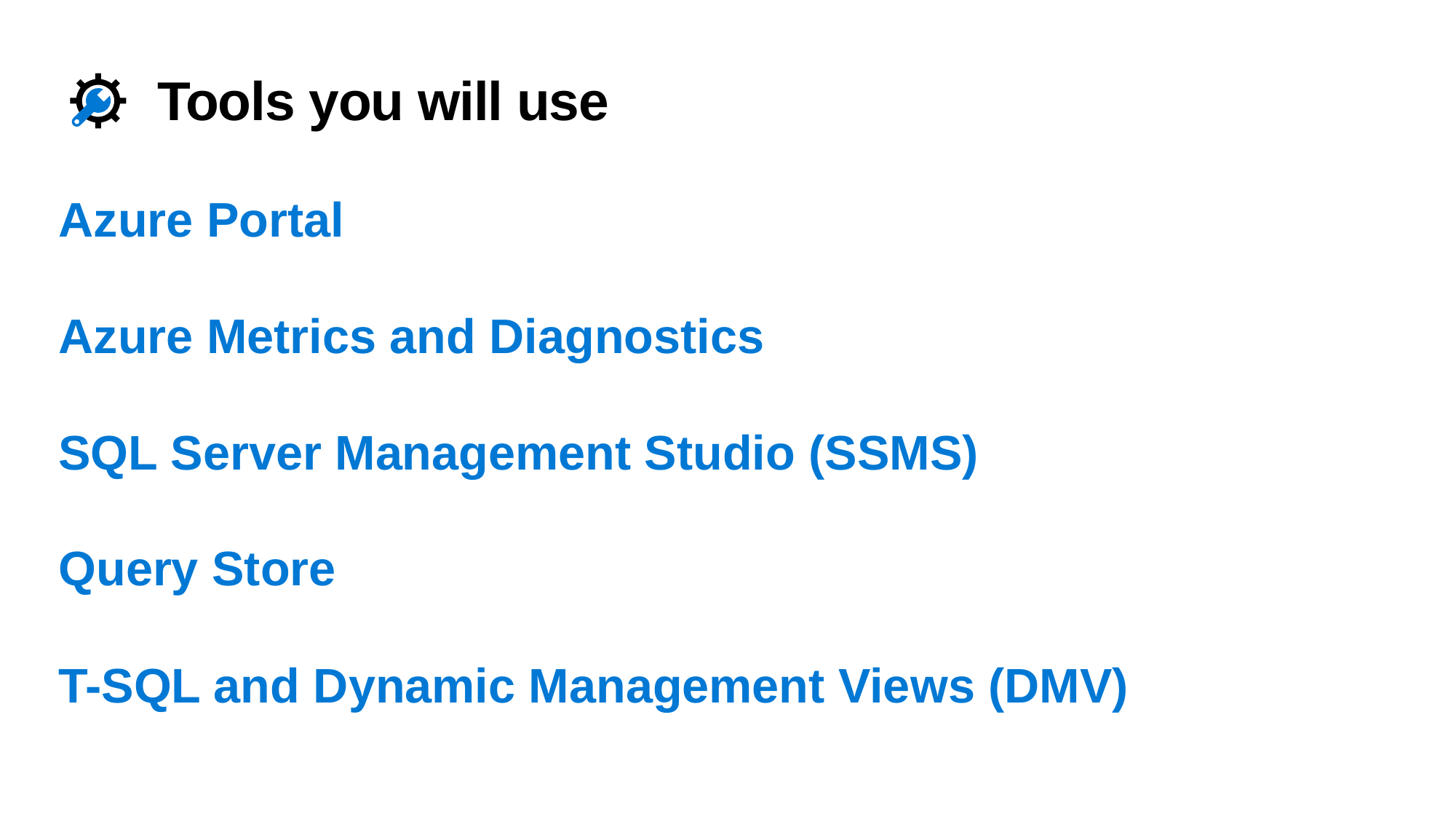

# Tools you will use

Azure Portal

Azure Metrics and Diagnostics

SQL Server Management Studio (SSMS)

Query Store

T-SQL and Dynamic Management Views (DMV)